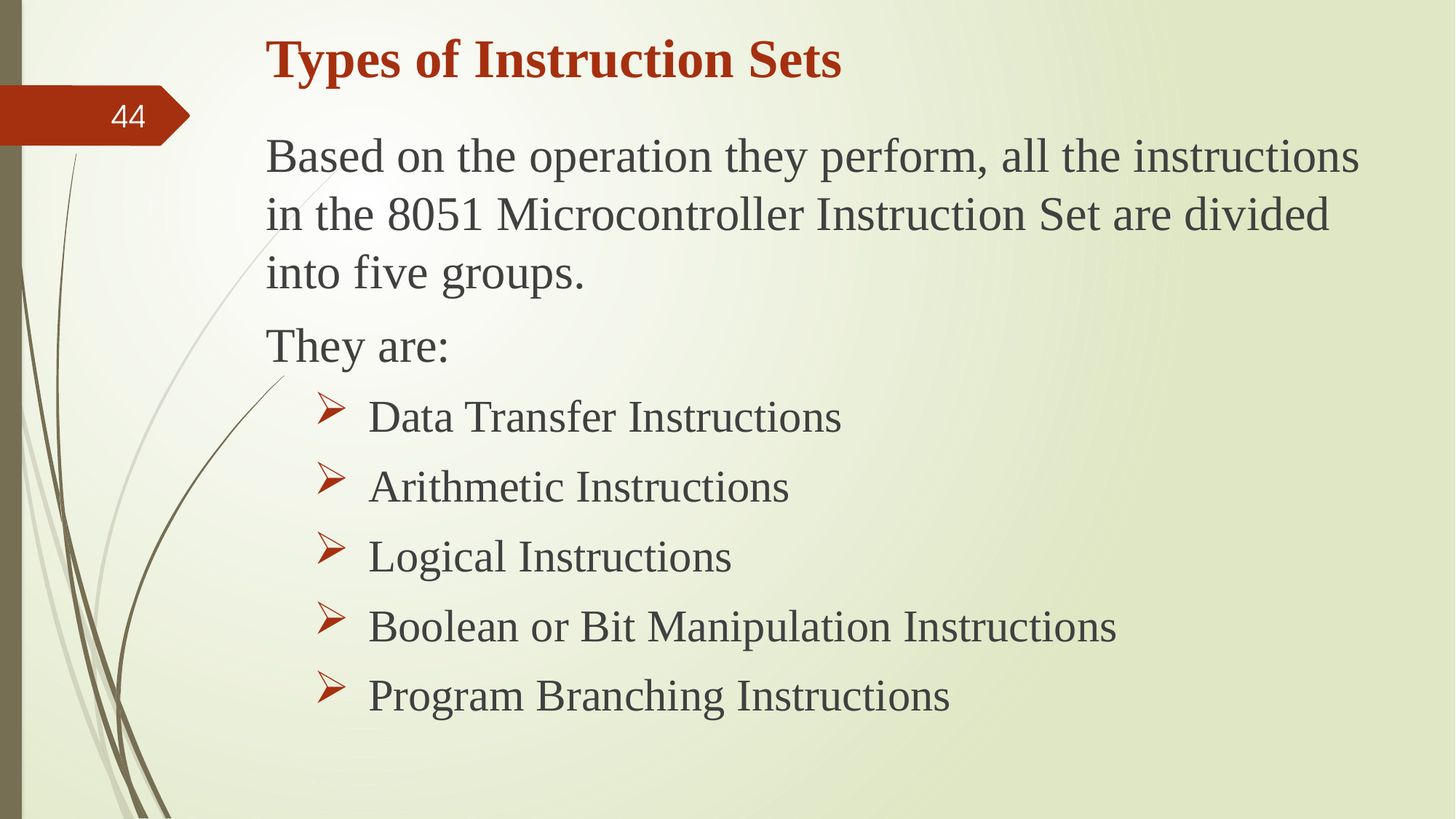

# Types of Instruction Sets
44
Based on the operation they perform, all the instructions in the 8051 Microcontroller Instruction Set are divided into five groups.
They are:
Data Transfer Instructions
Arithmetic Instructions
Logical Instructions
Boolean or Bit Manipulation Instructions
Program Branching Instructions